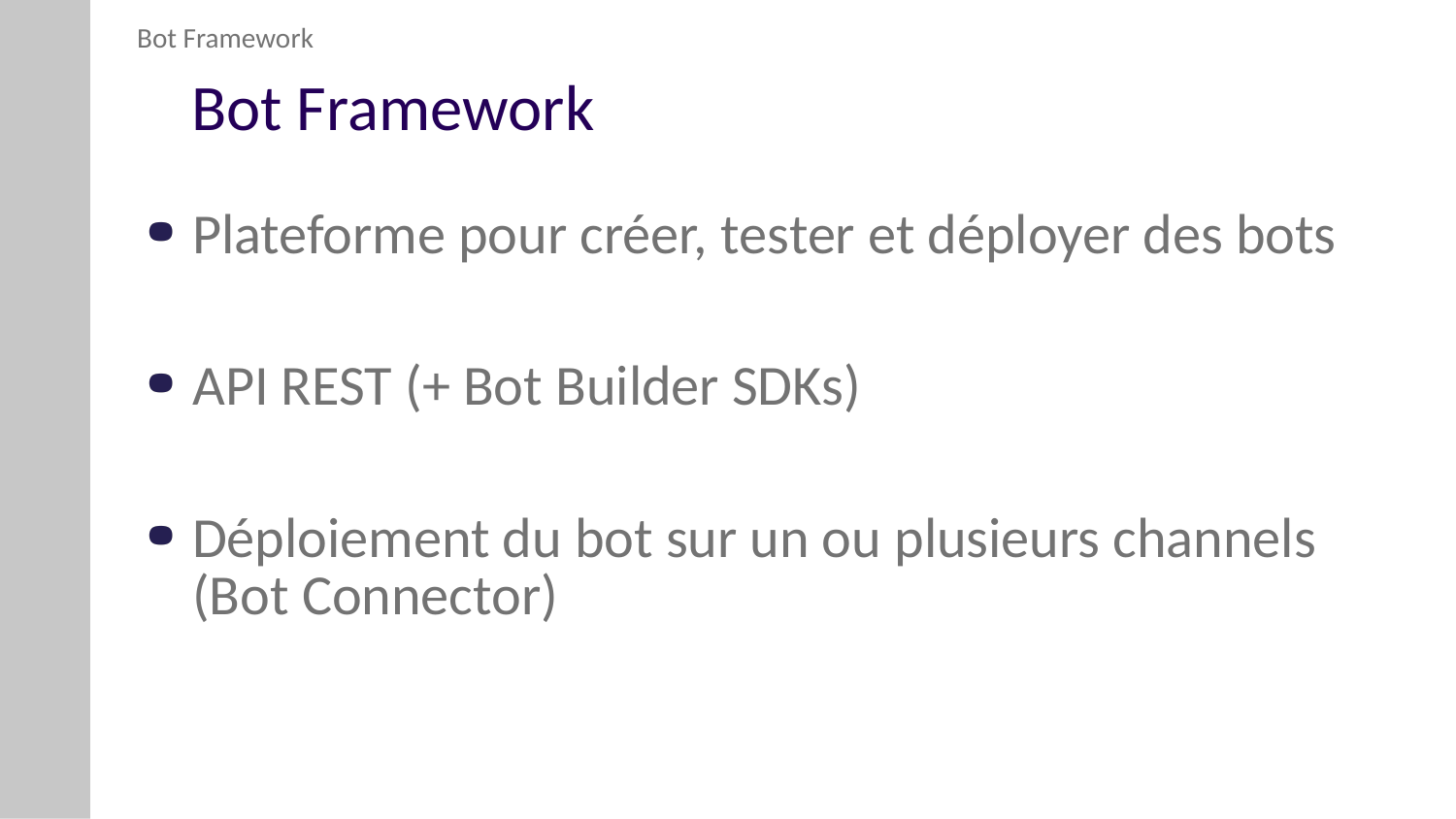

Bot Framework
# Bot Framework
Plateforme pour créer, tester et déployer des bots

API REST (+ Bot Builder SDKs)

Déploiement du bot sur un ou plusieurs channels (Bot Connector)